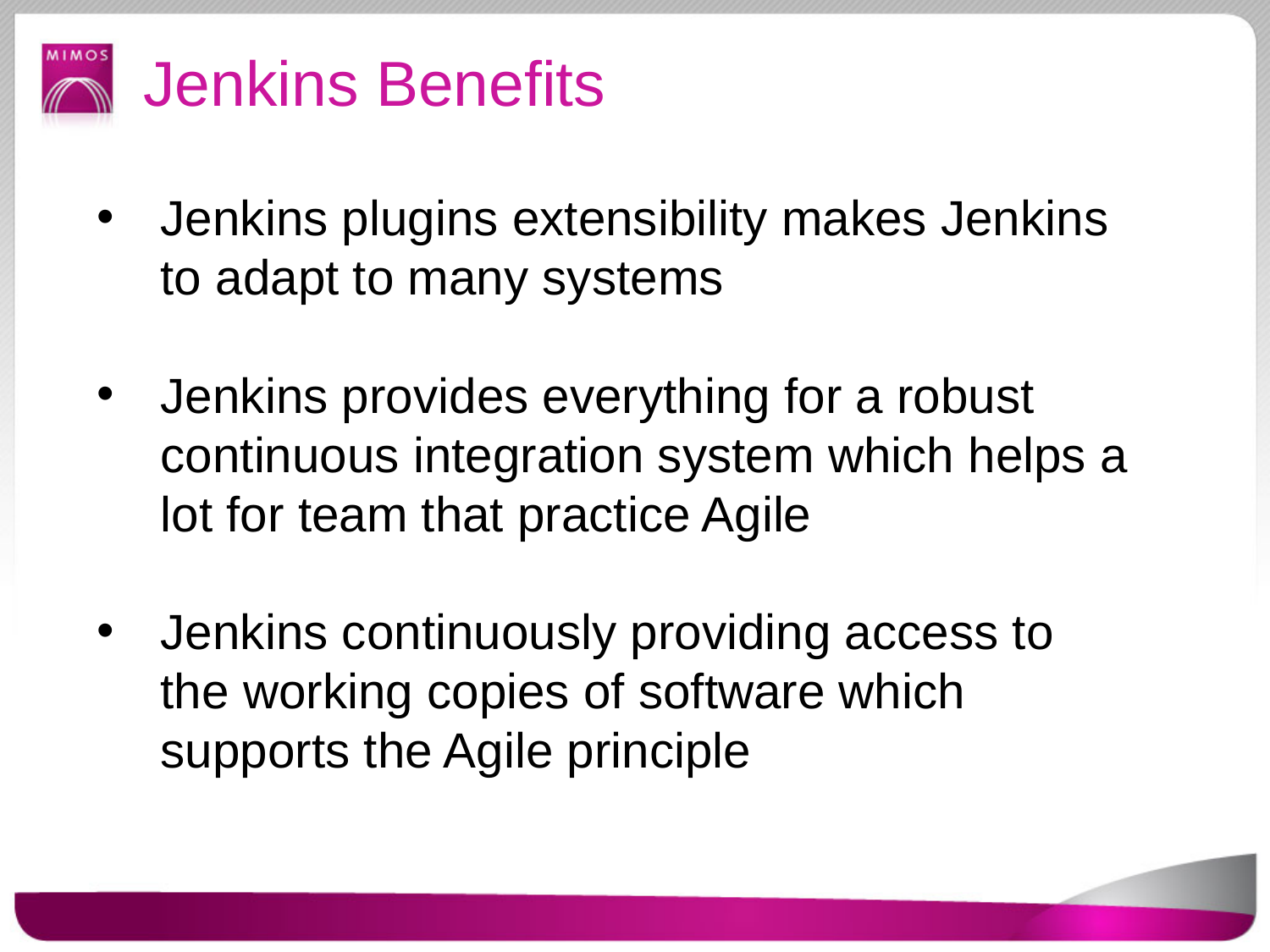

# Jenkins Benefits
Jenkins plugins extensibility makes Jenkins to adapt to many systems

Jenkins provides everything for a robust continuous integration system which helps a lot for team that practice Agile

Jenkins continuously providing access to the working copies of software which supports the Agile principle